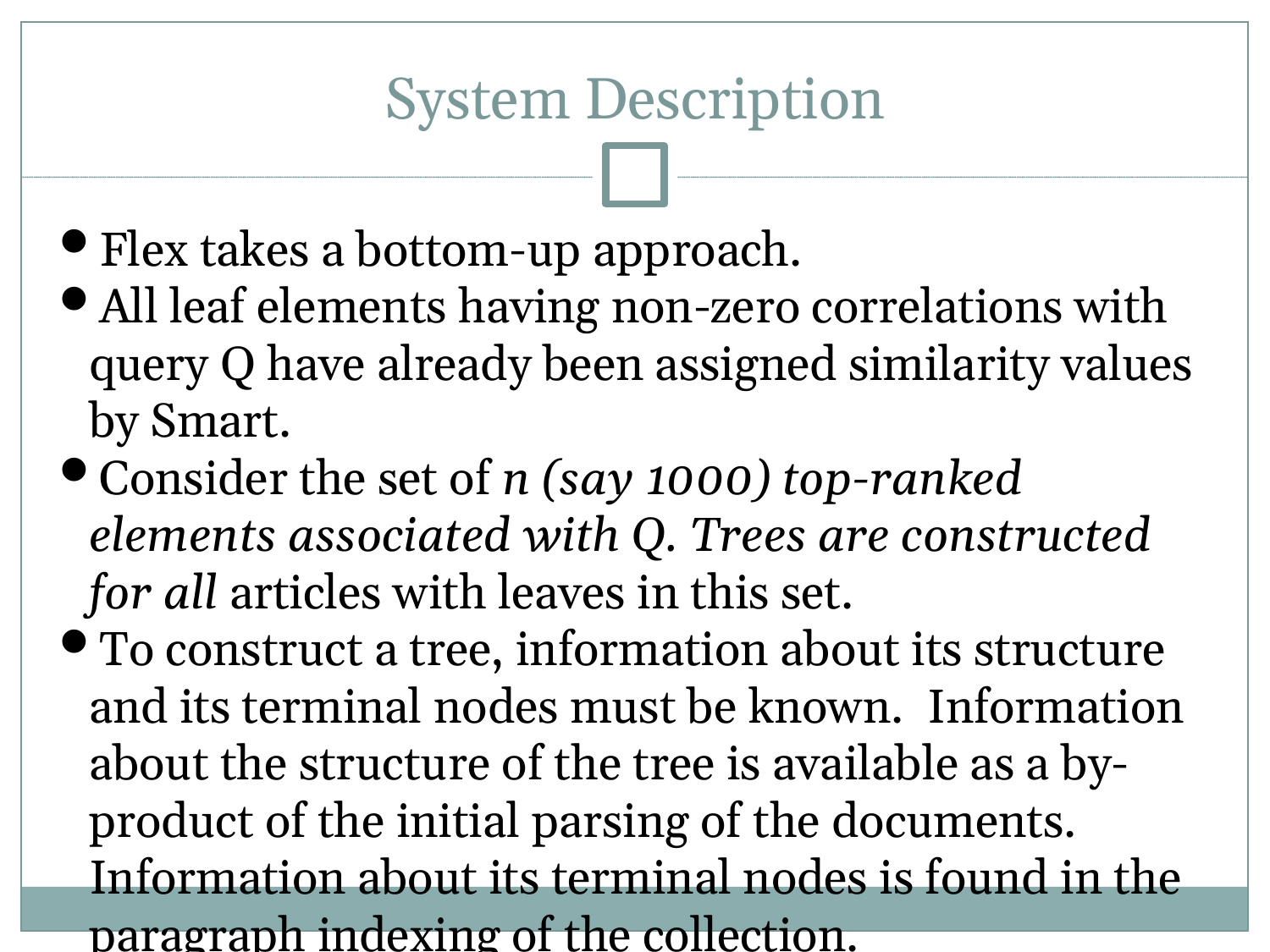

System Description
Flex takes a bottom-up approach.
All leaf elements having non-zero correlations with query Q have already been assigned similarity values by Smart.
Consider the set of n (say 1000) top-ranked elements associated with Q. Trees are constructed for all articles with leaves in this set.
To construct a tree, information about its structure and its terminal nodes must be known.  Information about the structure of the tree is available as a by-product of the initial parsing of the documents. Information about its terminal nodes is found in the paragraph indexing of the collection.